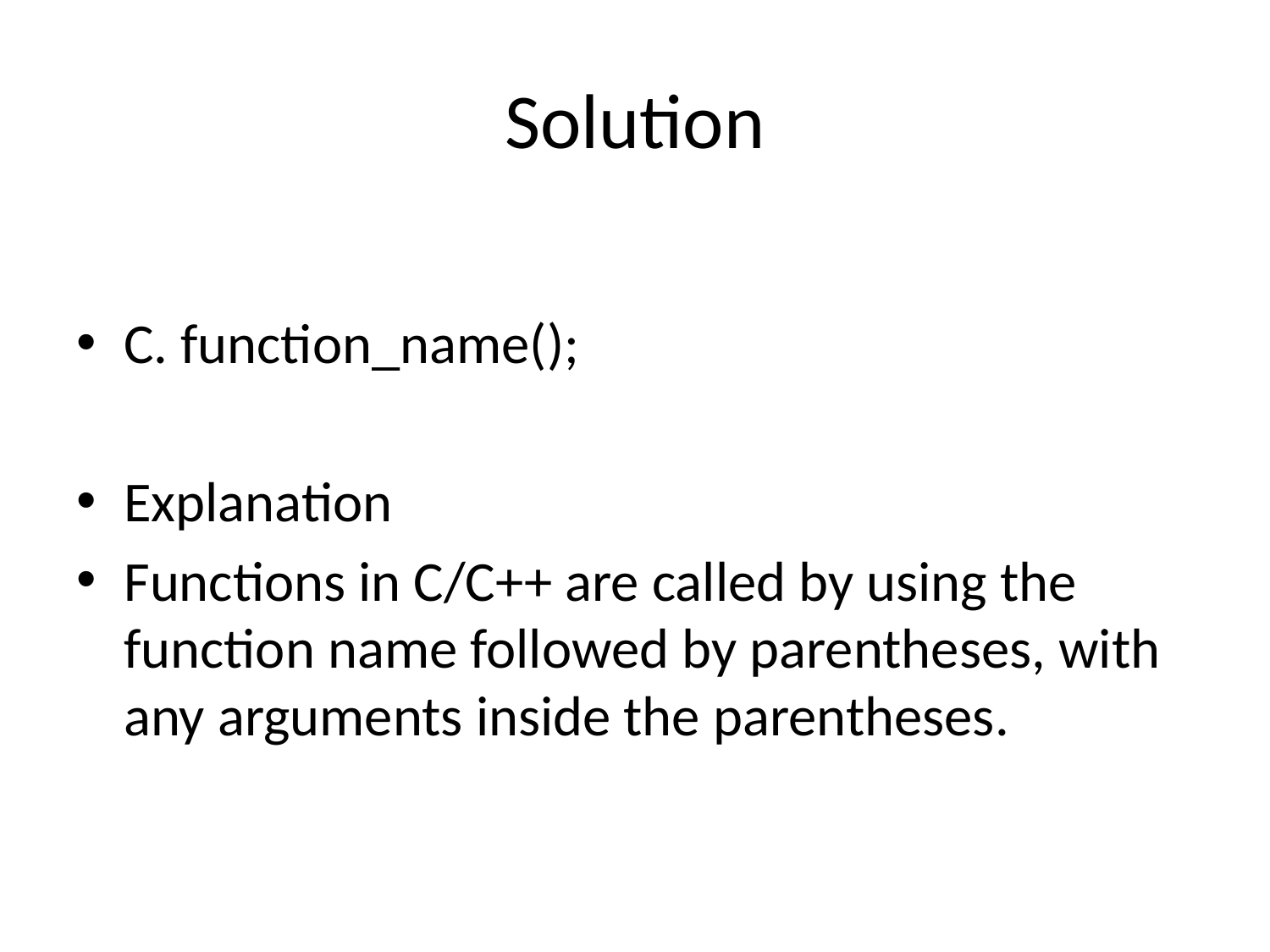

# Solution

C. function_name();

Explanation
Functions in C/C++ are called by using the function name followed by parentheses, with any arguments inside the parentheses.